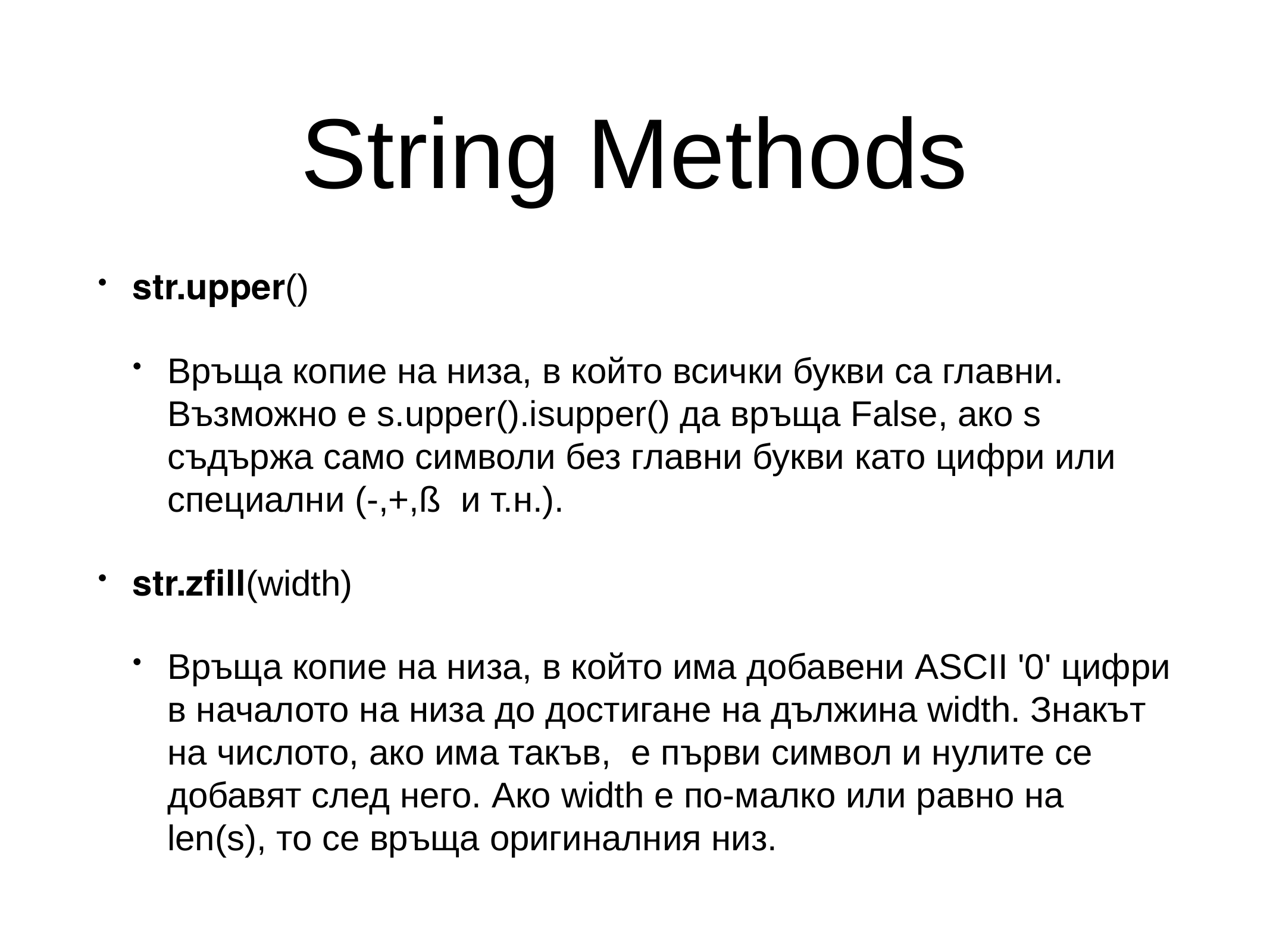

# String Methods
str.upper()
Връща копие на низа, в който всички букви са главни. Възможно е s.upper().isupper() да връща False, ако s съдържа само символи без главни букви като цифри или специални (-,+,ß  и т.н.).
str.zfill(width)
Връща копие на низа, в който има добавени ASCII '0' цифри в началото на низа до достигане на дължина width. Знакът на числото, ако има такъв,  е първи символ и нулите се добавят след него. Ако width е по-малко или равно на len(s), то се връща оригиналния низ.